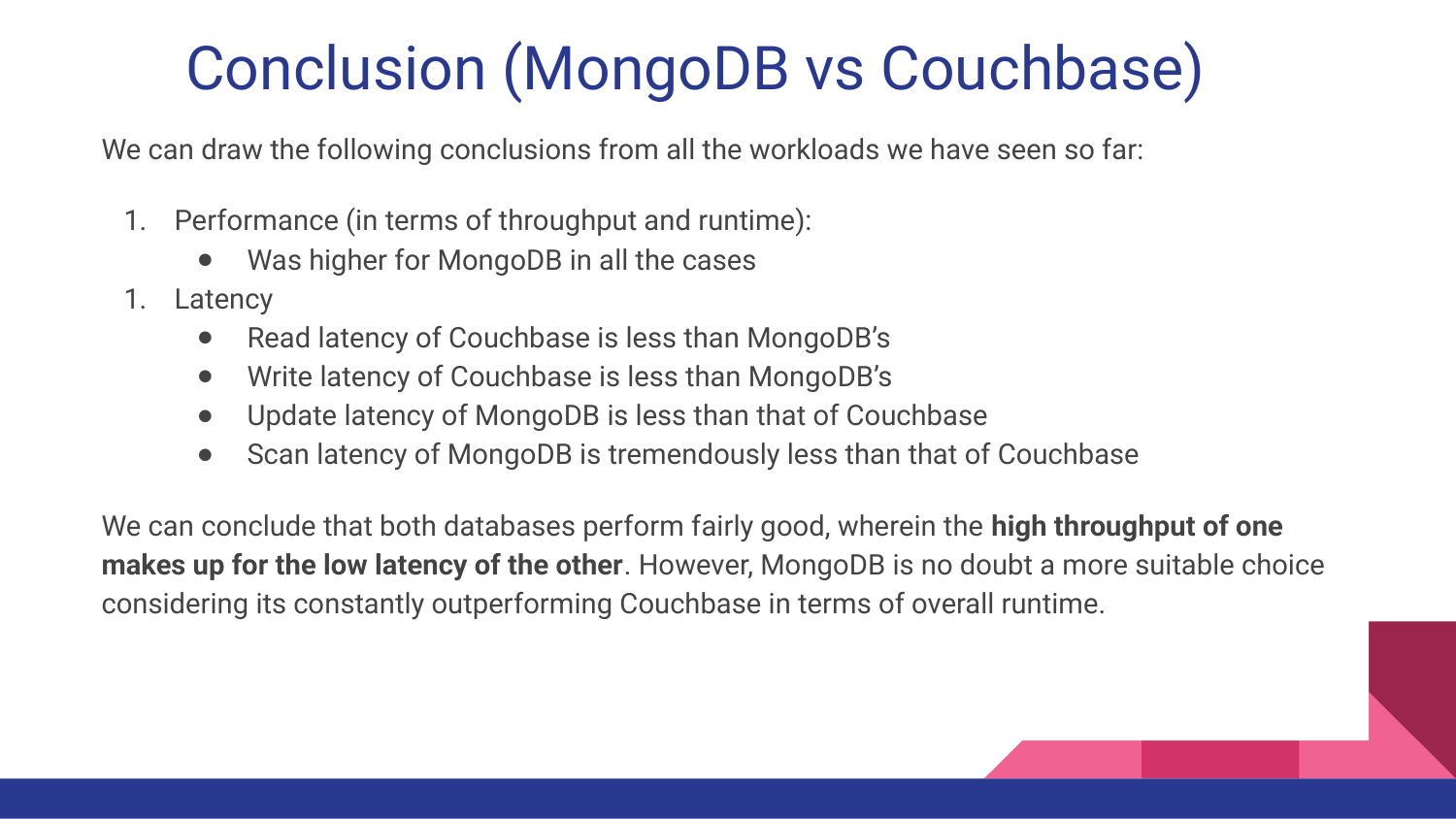

# Conclusion (MongoDB vs Couchbase)
We can draw the following conclusions from all the workloads we have seen so far:
Performance (in terms of throughput and runtime):
Was higher for MongoDB in all the cases
Latency
Read latency of Couchbase is less than MongoDB’s
Write latency of Couchbase is less than MongoDB’s
Update latency of MongoDB is less than that of Couchbase
Scan latency of MongoDB is tremendously less than that of Couchbase
We can conclude that both databases perform fairly good, wherein the high throughput of one makes up for the low latency of the other. However, MongoDB is no doubt a more suitable choice considering its constantly outperforming Couchbase in terms of overall runtime.